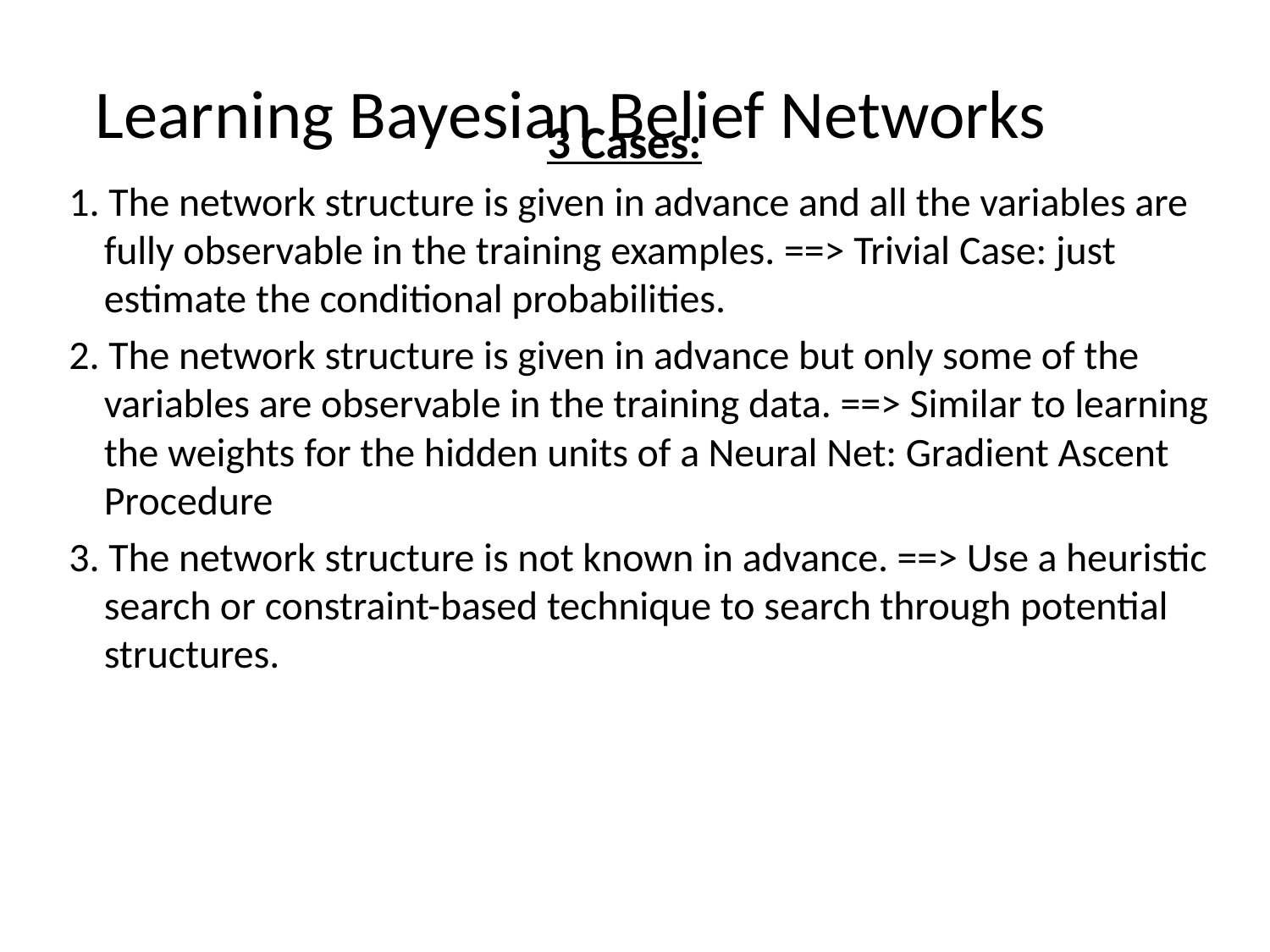

# Learning Bayesian Belief Networks
 3 Cases:
1. The network structure is given in advance and all the variables are fully observable in the training examples. ==> Trivial Case: just estimate the conditional probabilities.
2. The network structure is given in advance but only some of the variables are observable in the training data. ==> Similar to learning the weights for the hidden units of a Neural Net: Gradient Ascent Procedure
3. The network structure is not known in advance. ==> Use a heuristic search or constraint-based technique to search through potential structures.